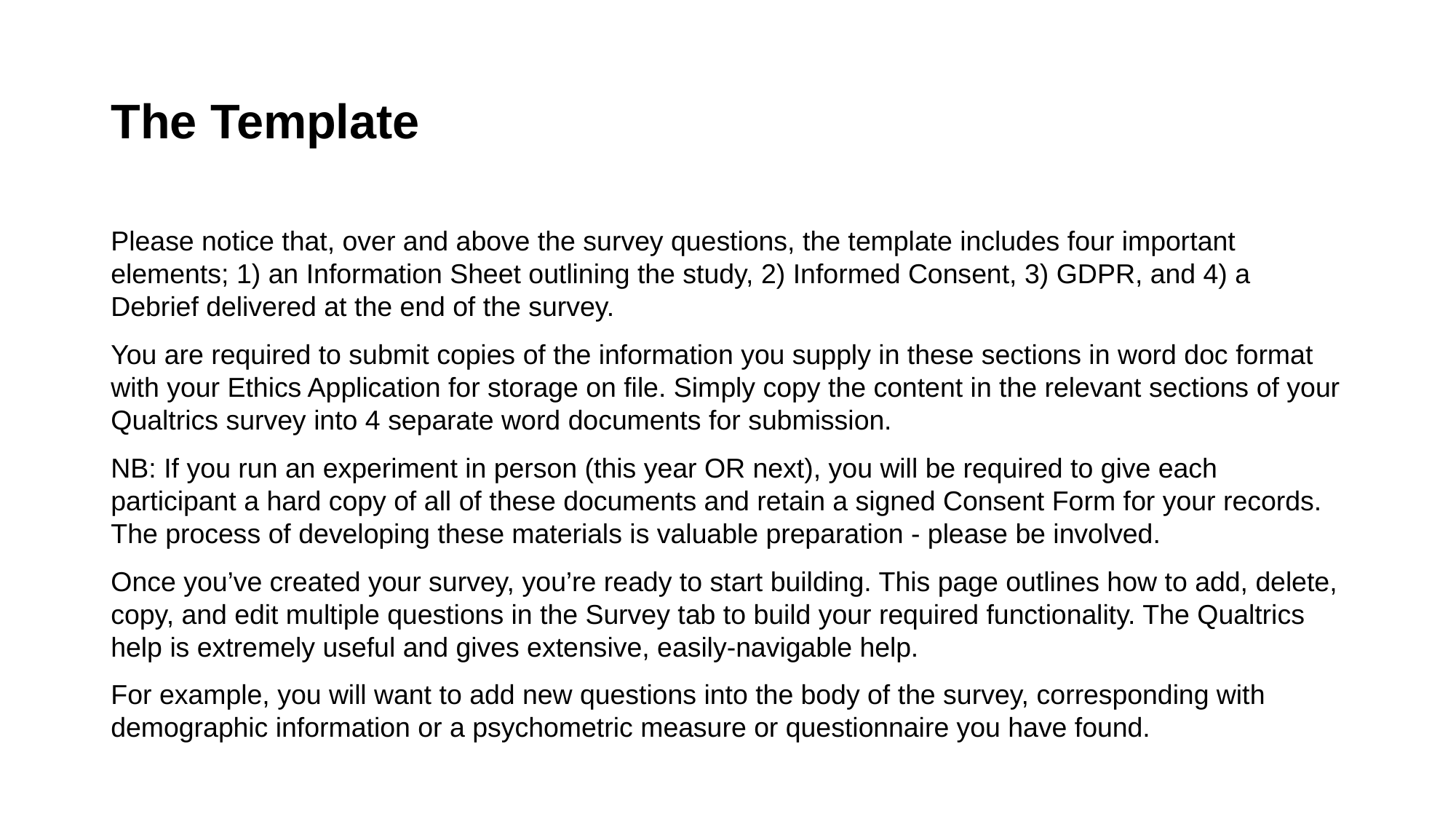

# The Template
Please notice that, over and above the survey questions, the template includes four important elements; 1) an Information Sheet outlining the study, 2) Informed Consent, 3) GDPR, and 4) a Debrief delivered at the end of the survey.
You are required to submit copies of the information you supply in these sections in word doc format with your Ethics Application for storage on file. Simply copy the content in the relevant sections of your Qualtrics survey into 4 separate word documents for submission.
NB: If you run an experiment in person (this year OR next), you will be required to give each participant a hard copy of all of these documents and retain a signed Consent Form for your records. The process of developing these materials is valuable preparation - please be involved.
Once you’ve created your survey, you’re ready to start building. This page outlines how to add, delete, copy, and edit multiple questions in the Survey tab to build your required functionality. The Qualtrics help is extremely useful and gives extensive, easily-navigable help.
For example, you will want to add new questions into the body of the survey, corresponding with demographic information or a psychometric measure or questionnaire you have found.